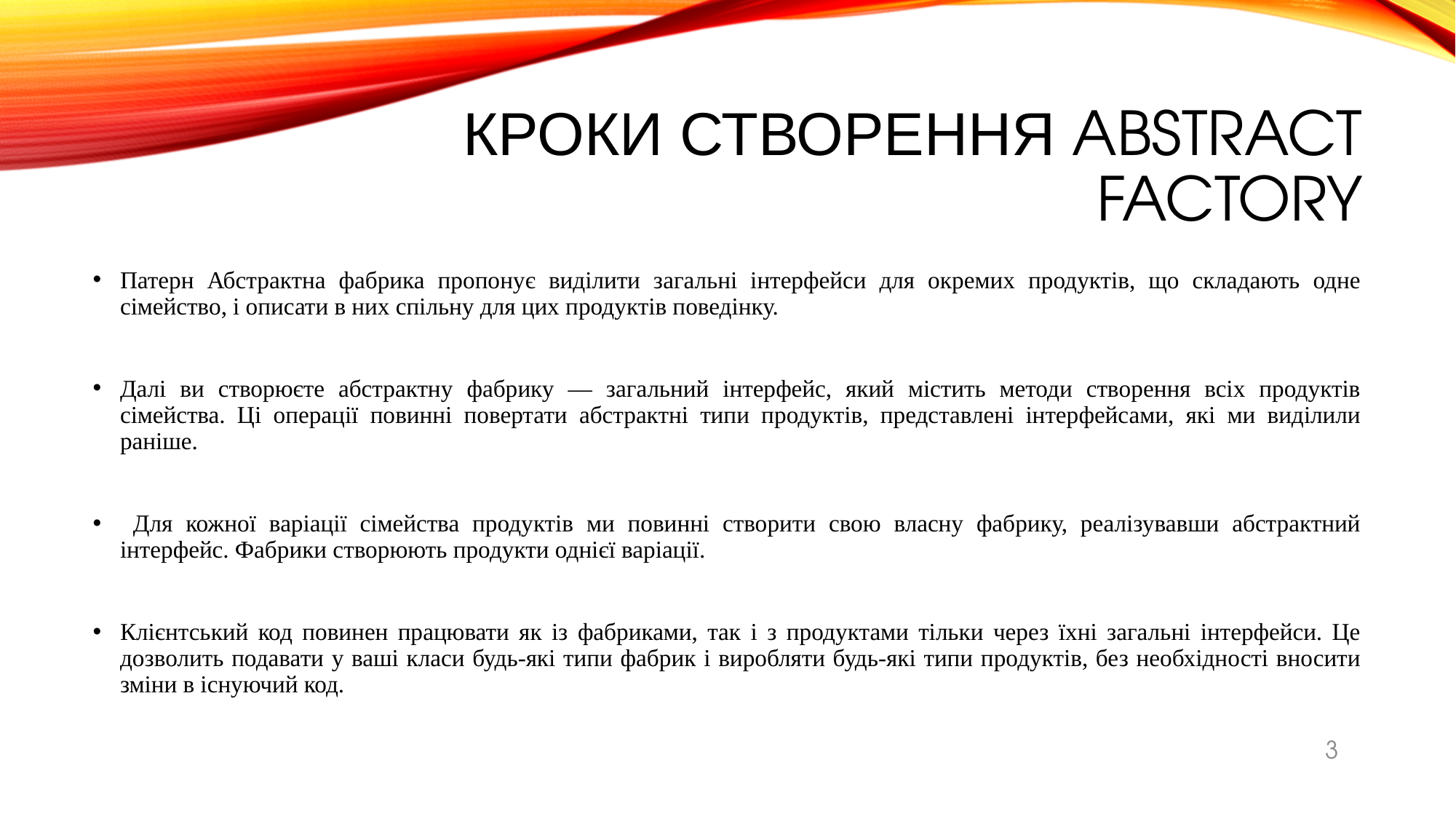

# Кроки створення Abstract factory
Патерн Абстрактна фабрика пропонує виділити загальні інтерфейси для окремих продуктів, що складають одне сімейство, і описати в них спільну для цих продуктів поведінку.

Далі ви створюєте абстрактну фабрику — загальний інтерфейс, який містить методи створення всіх продуктів сімейства. Ці операції повинні повертати абстрактні типи продуктів, представлені інтерфейсами, які ми виділили раніше.

 Для кожної варіації сімейства продуктів ми повинні створити свою власну фабрику, реалізувавши абстрактний інтерфейс. Фабрики створюють продукти однієї варіації.

Клієнтський код повинен працювати як із фабриками, так і з продуктами тільки через їхні загальні інтерфейси. Це дозволить подавати у ваші класи будь-які типи фабрик і виробляти будь-які типи продуктів, без необхідності вносити зміни в існуючий код.
3